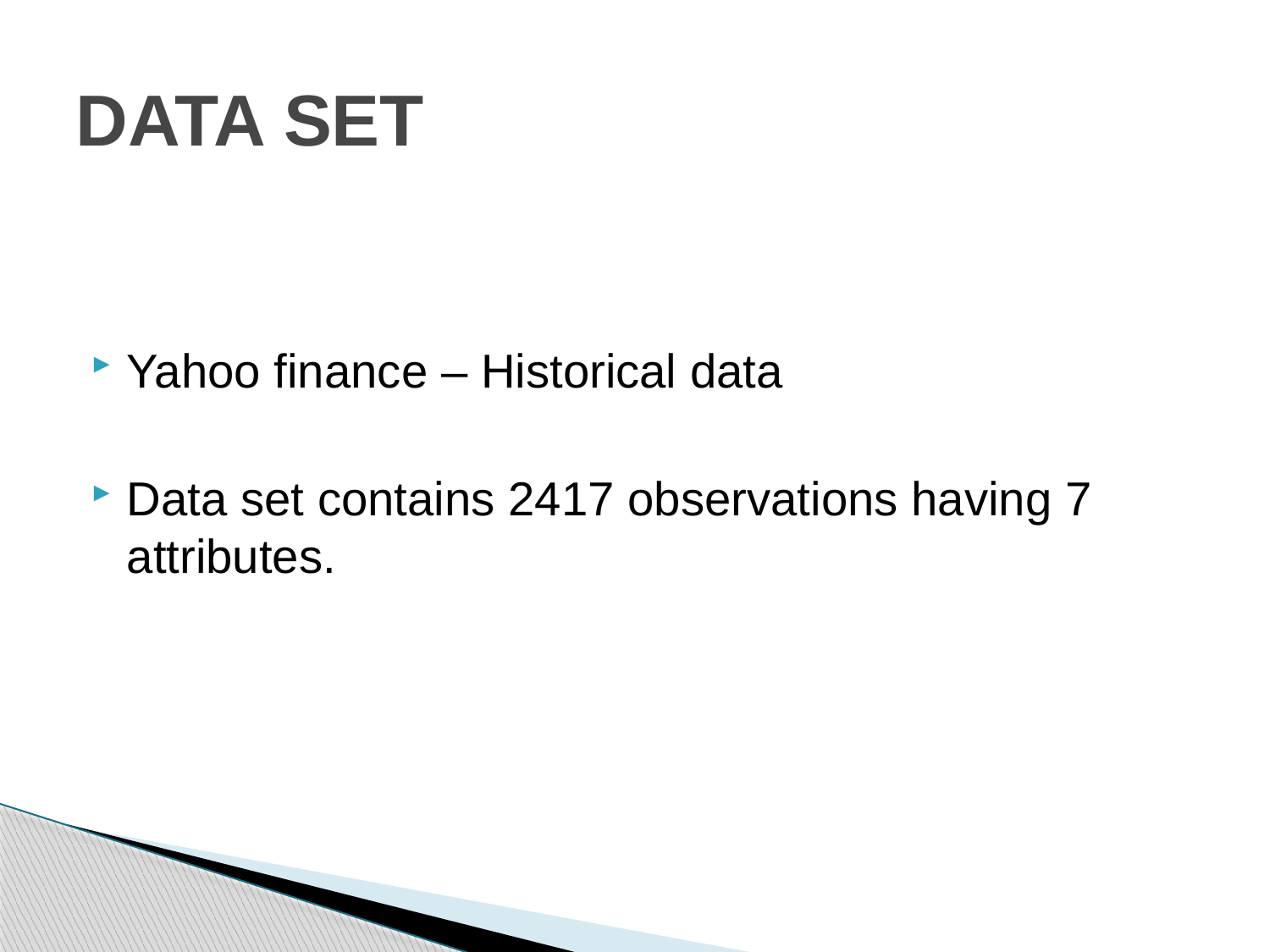

# DATA SET

Yahoo finance – Historical data

Data set contains 2417 observations having 7 attributes.